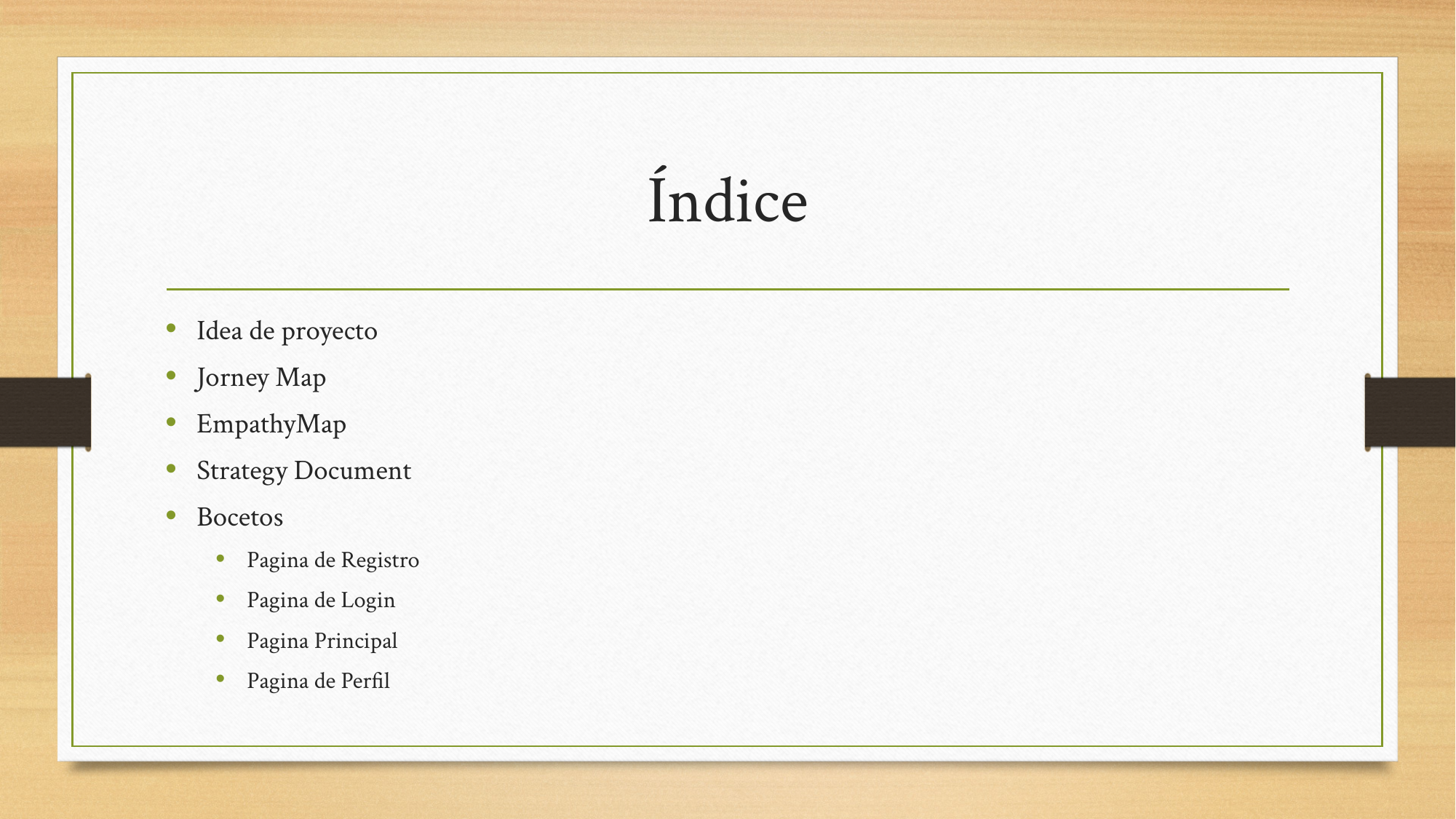

# Índice
Idea de proyecto
Jorney Map
EmpathyMap
Strategy Document
Bocetos
Pagina de Registro
Pagina de Login
Pagina Principal
Pagina de Perfil